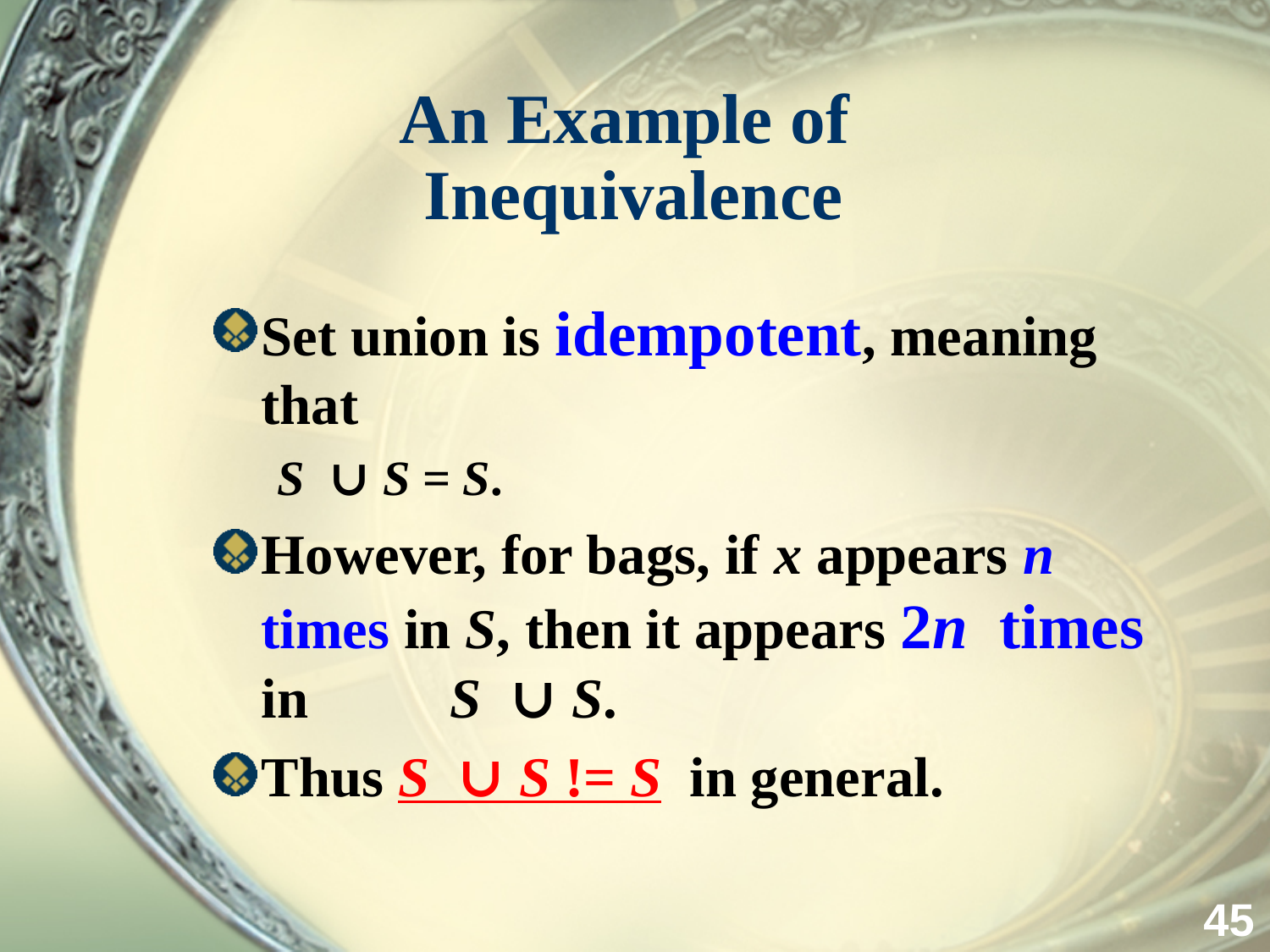

# An Example of Inequivalence
Set union is idempotent, meaning that
S  ∪ S = S.
However, for bags, if x appears n  times in S, then it appears 2n  times in          S  ∪ S.
Thus S  ∪ S != S  in general.
45